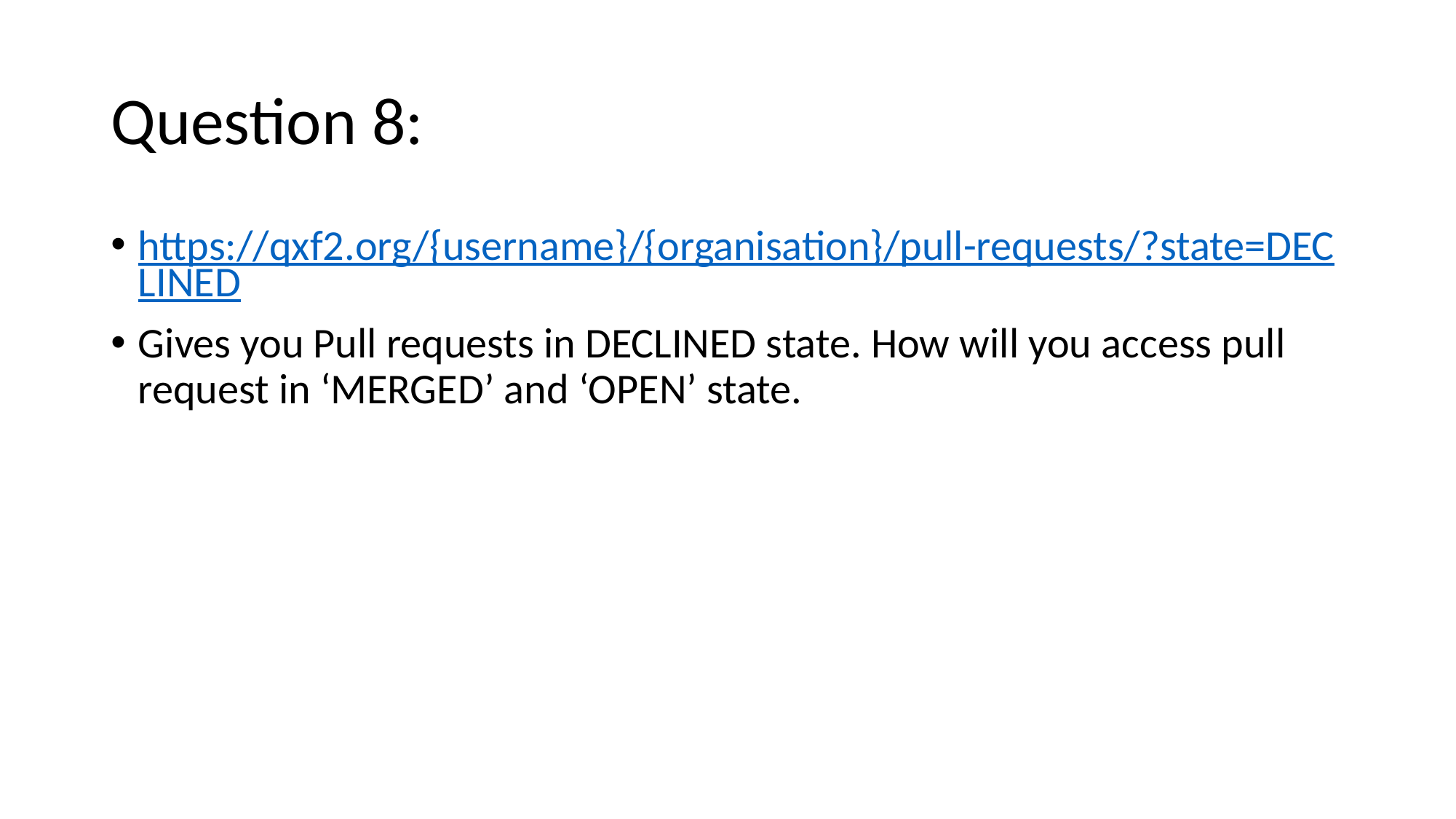

# Question 8:
https://qxf2.org/{username}/{organisation}/pull-requests/?state=DECLINED
Gives you Pull requests in DECLINED state. How will you access pull request in ‘MERGED’ and ‘OPEN’ state.